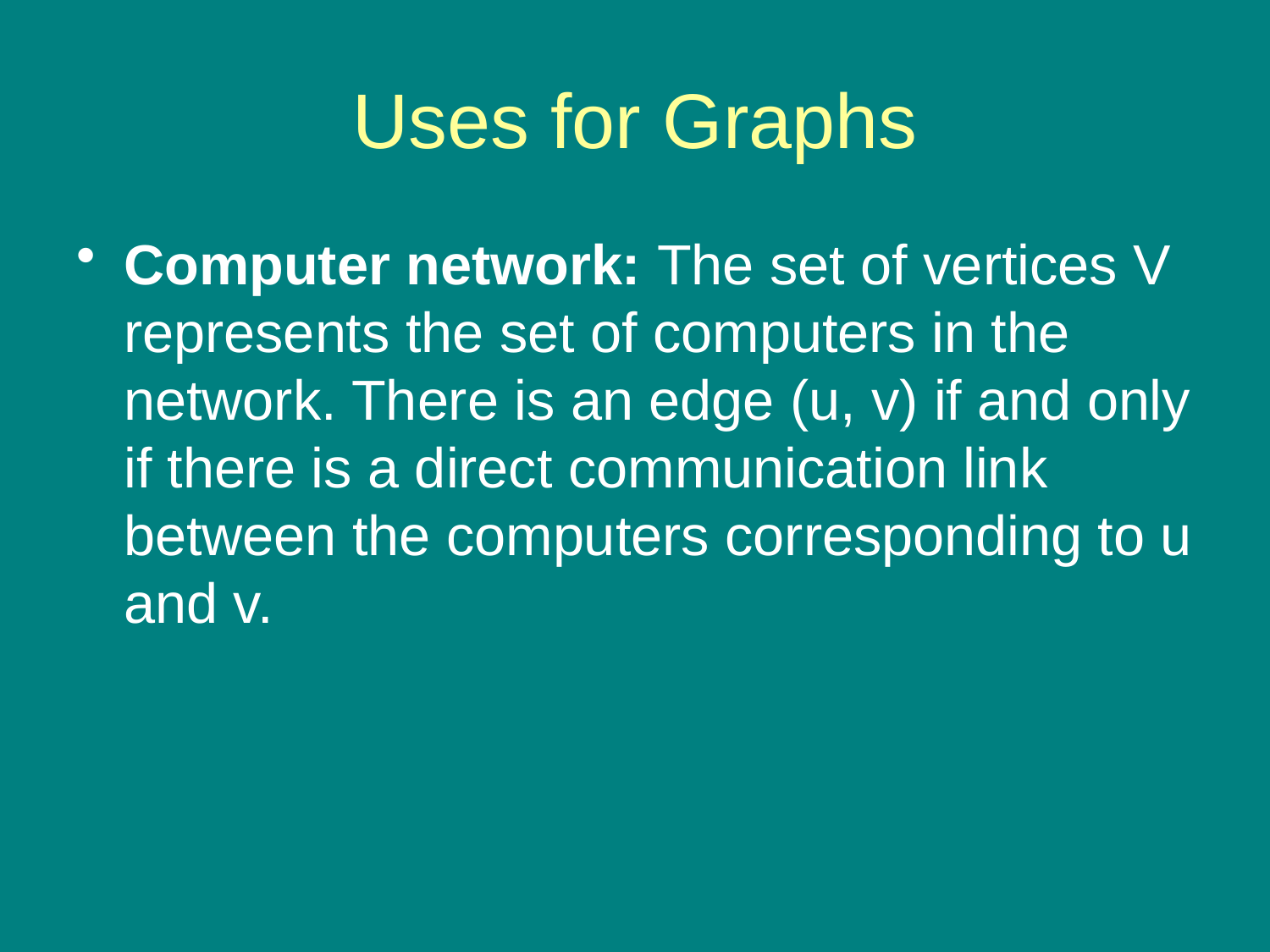

# Uses for Graphs
Computer network: The set of vertices V represents the set of computers in the network. There is an edge (u, v) if and only if there is a direct communication link between the computers corresponding to u and v.